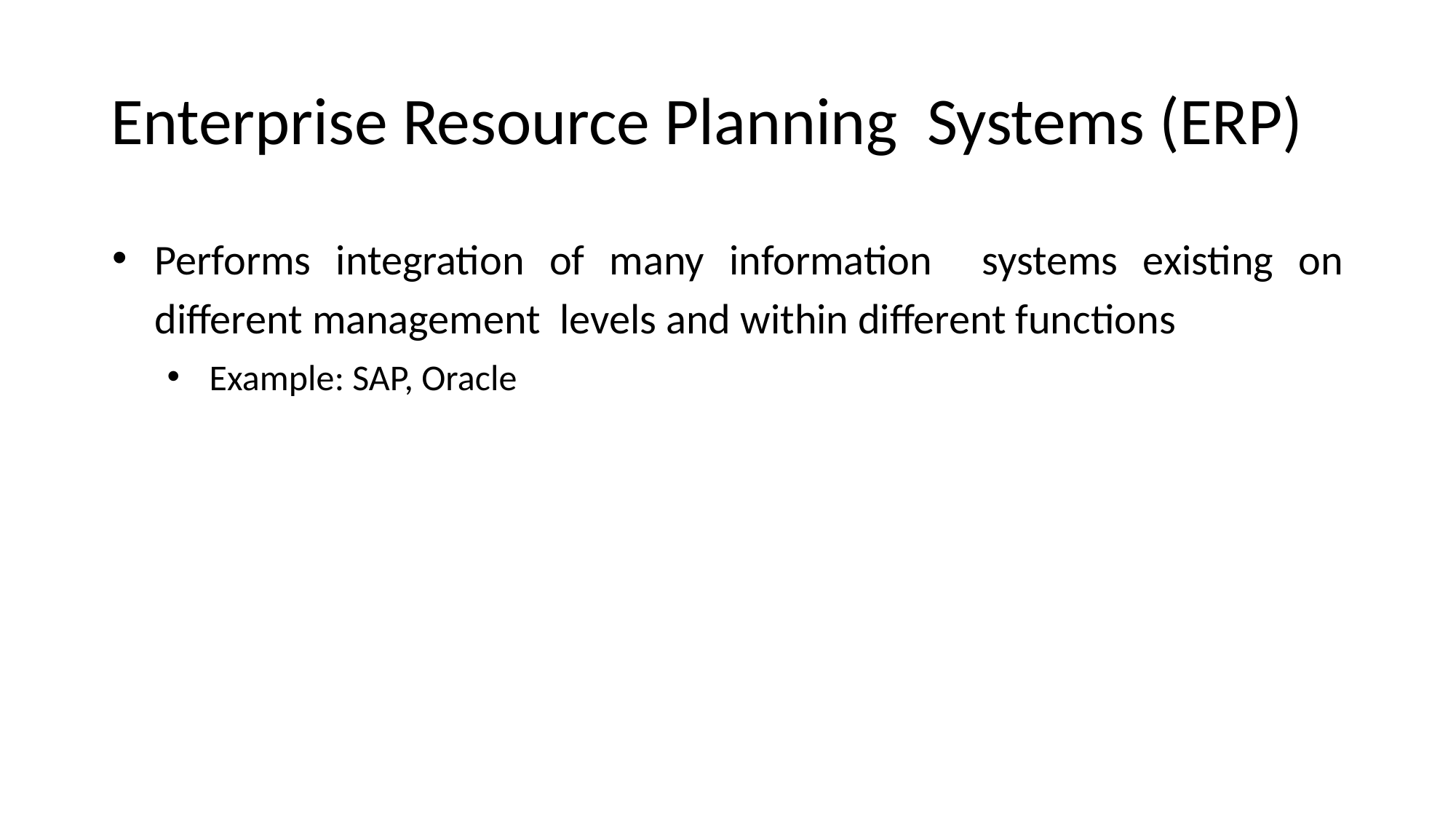

# Enterprise Resource Planning  Systems (ERP)
Performs integration of many information  systems existing on diﬀerent management  levels and within diﬀerent functions
Example: SAP, Oracle